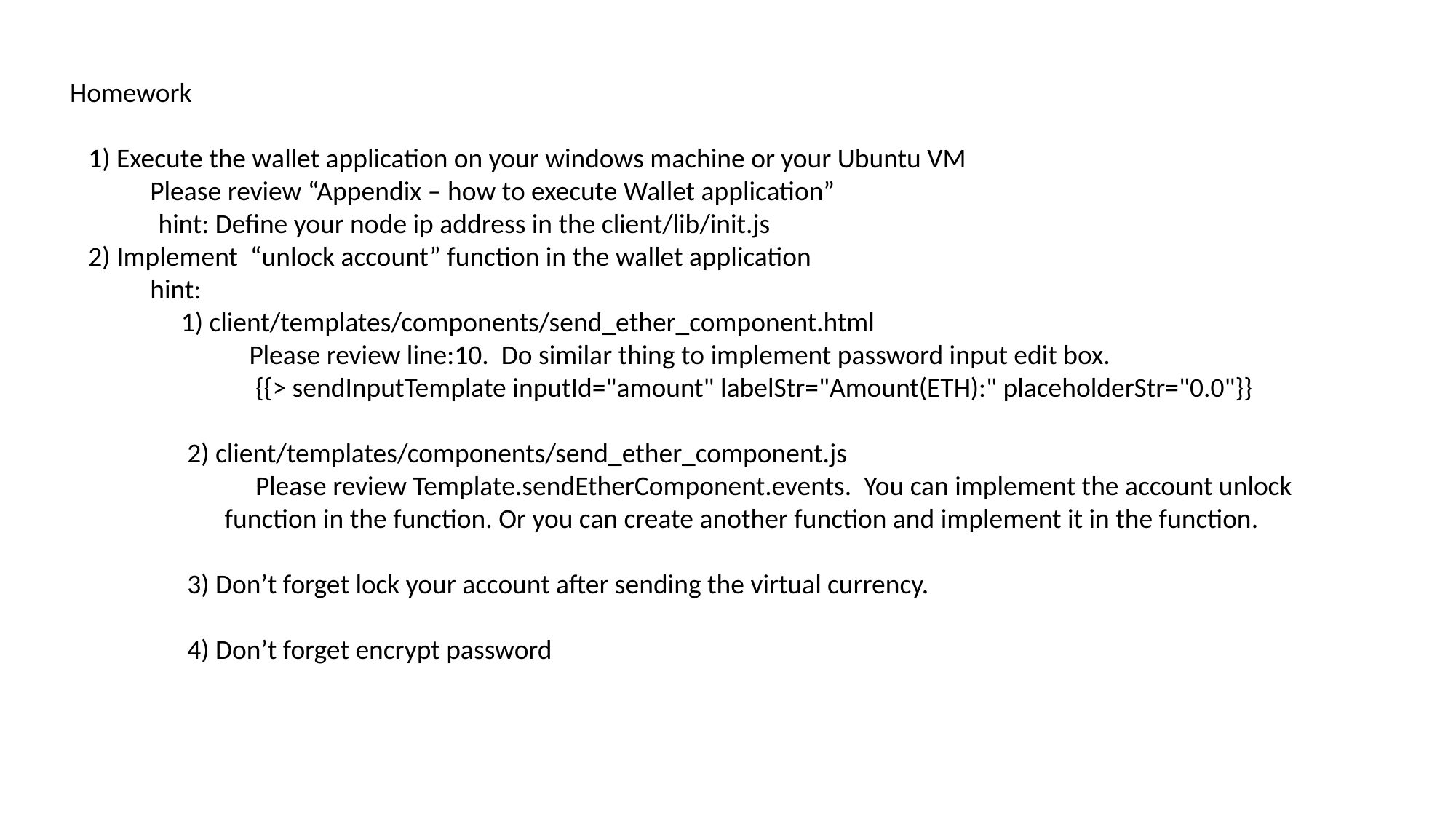

Homework

   1) Execute the wallet application on your windows machine or your Ubuntu VM
             Please review “Appendix – how to execute Wallet application”
　　　hint: Define your node ip address in the client/lib/init.js
   2) Implement  “unlock account” function in the wallet application
             hint:
                  1) client/templates/components/send_ether_component.html
                             Please review line:10.  Do similar thing to implement password input edit box.
                              {{> sendInputTemplate inputId="amount" labelStr="Amount(ETH):" placeholderStr="0.0"}}

                   2) client/templates/components/send_ether_component.js
                              Please review Template.sendEtherComponent.events.  You can implement the account unlock
                         function in the function. Or you can create another function and implement it in the function.

                   3) Don’t forget lock your account after sending the virtual currency.

                   4) Don’t forget encrypt password